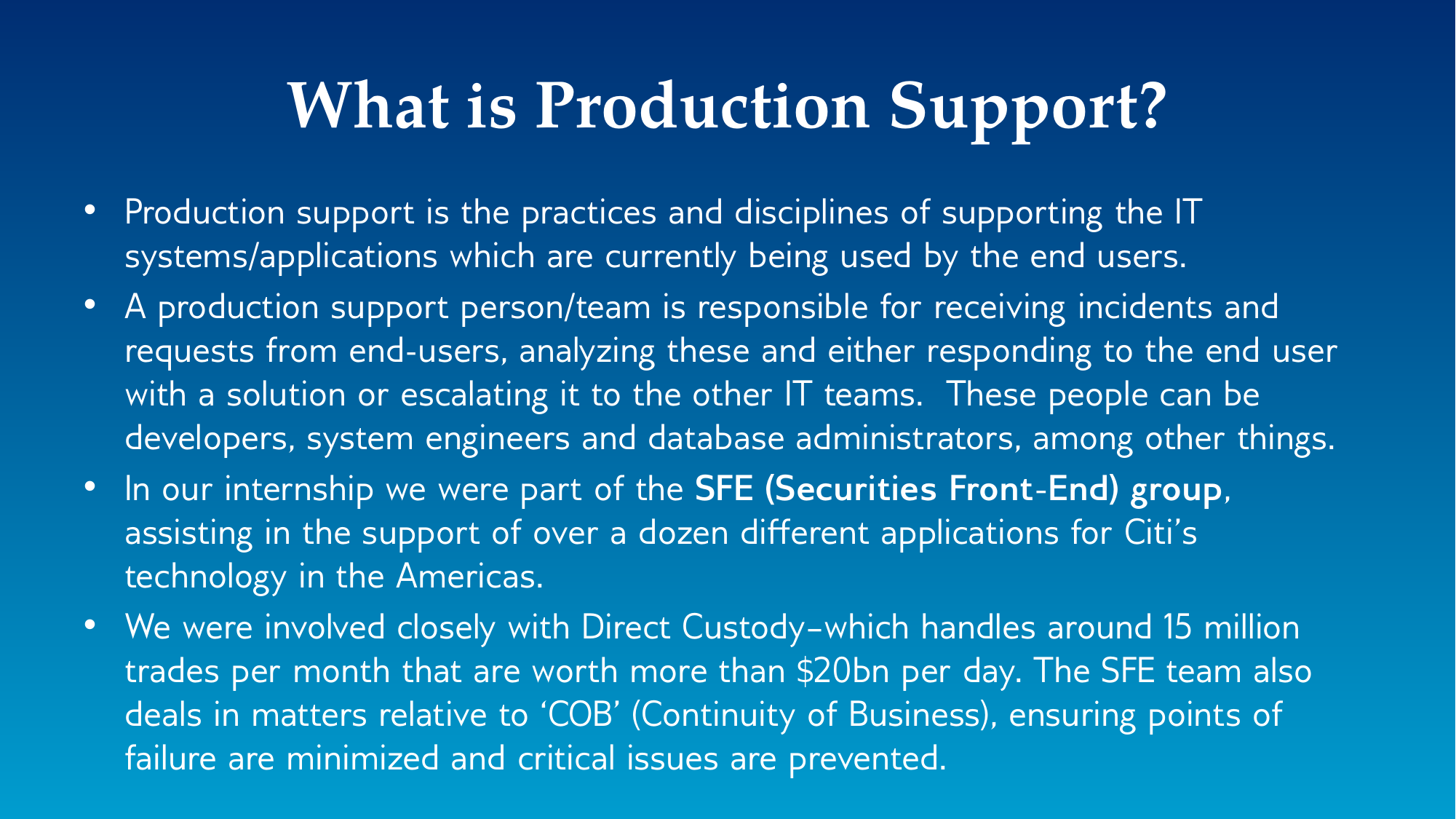

# What is Production Support?
Production support is the practices and disciplines of supporting the IT systems/applications which are currently being used by the end users.
A production support person/team is responsible for receiving incidents and requests from end-users, analyzing these and either responding to the end user with a solution or escalating it to the other IT teams.  These people can be developers, system engineers and database administrators, among other things.
In our internship we were part of the SFE (Securities Front-End) group, assisting in the support of over a dozen different applications for Citi’s technology in the Americas.
We were involved closely with Direct Custody–which handles around 15 million trades per month that are worth more than $20bn per day. The SFE team also deals in matters relative to ‘COB’ (Continuity of Business), ensuring points of failure are minimized and critical issues are prevented.